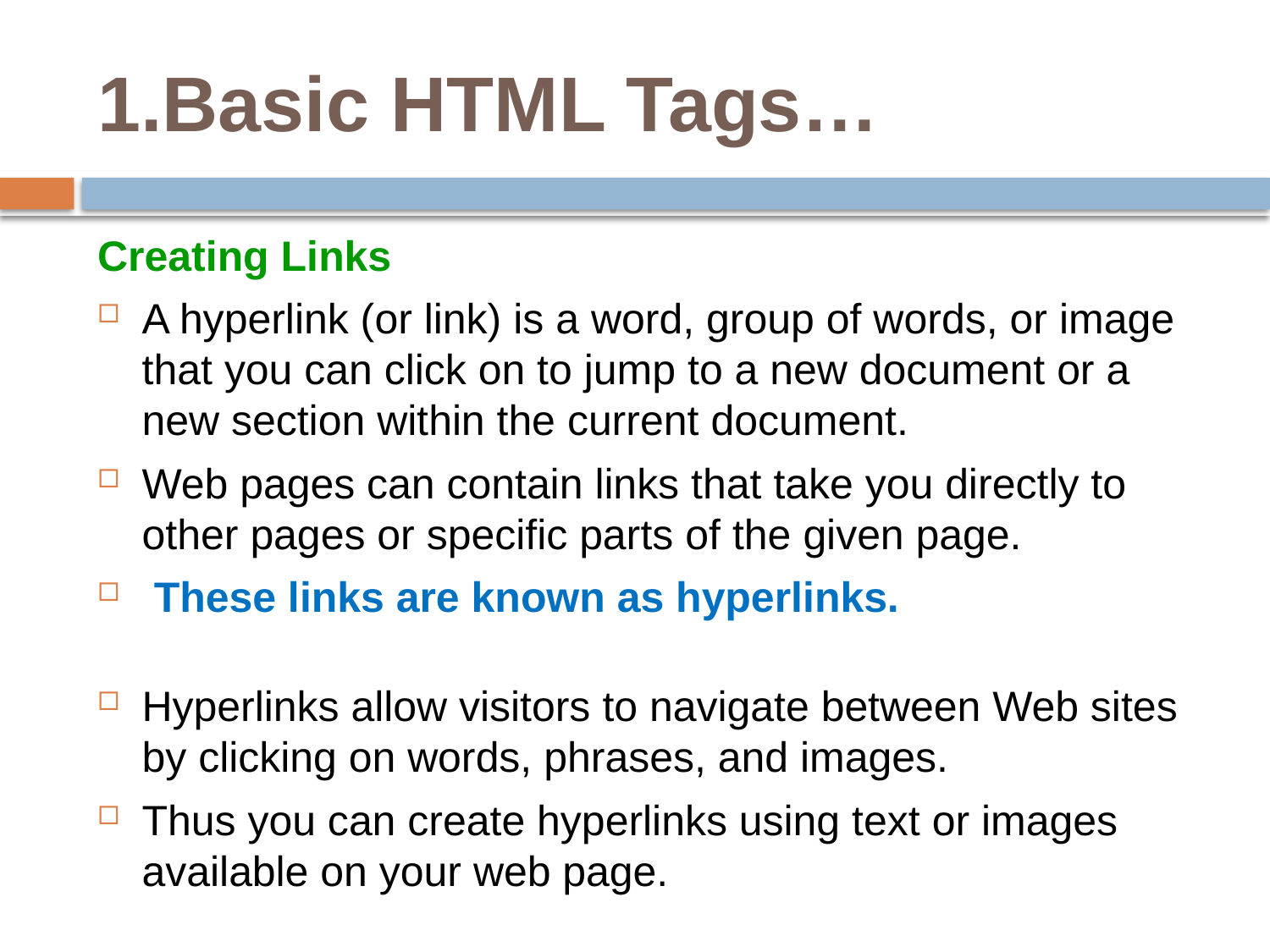

# 1.Basic HTML Tags…
Creating Links
A hyperlink (or link) is a word, group of words, or image that you can click on to jump to a new document or a new section within the current document.
Web pages can contain links that take you directly to other pages or specific parts of the given page.
 These links are known as hyperlinks.

Hyperlinks allow visitors to navigate between Web sites by clicking on words, phrases, and images.
Thus you can create hyperlinks using text or images available on your web page.